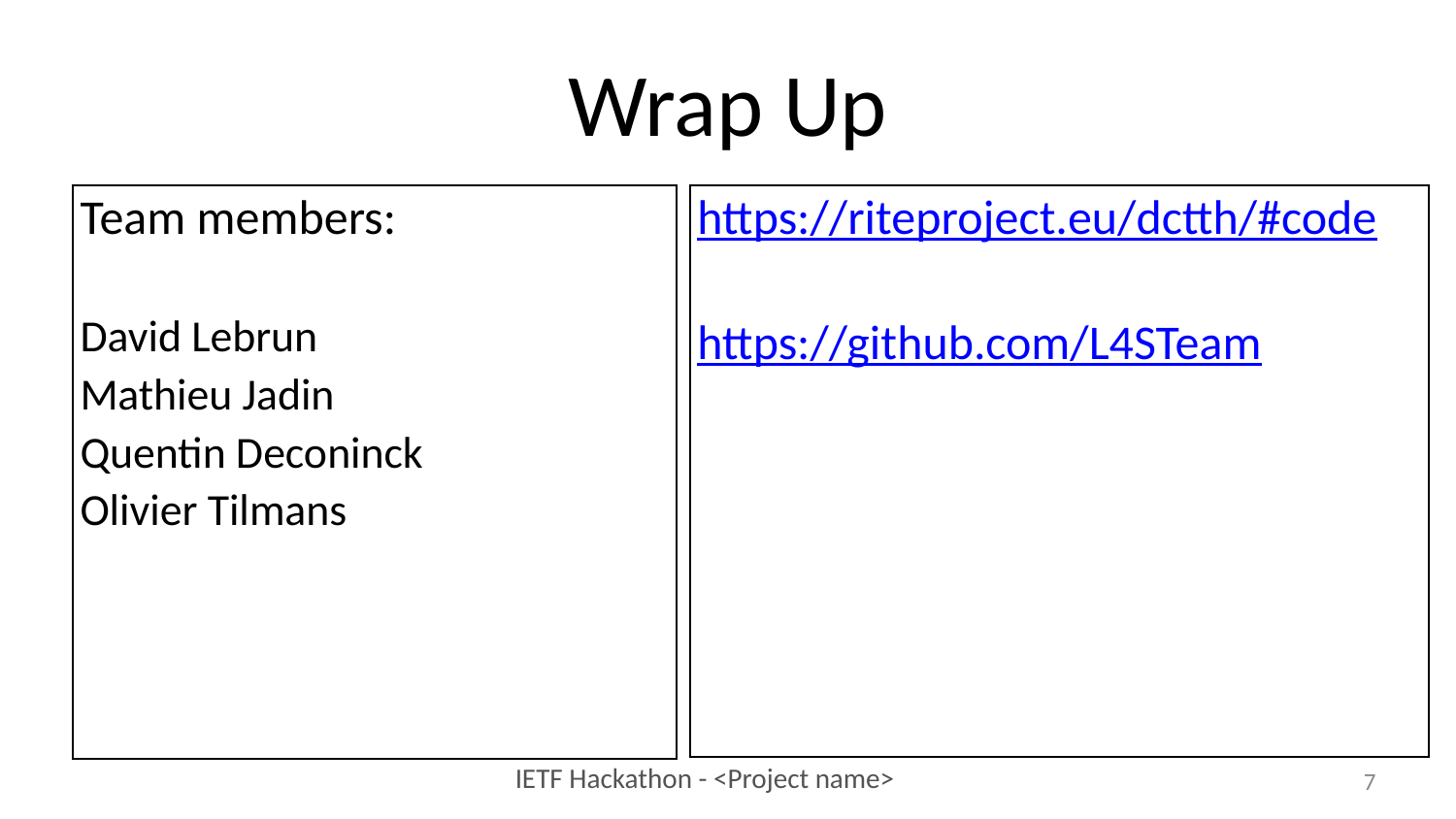

# Wrap Up
Team members:

David Lebrun
Mathieu Jadin
Quentin Deconinck
Olivier Tilmans

https://riteproject.eu/dctth/#code

https://github.com/L4STeam

7